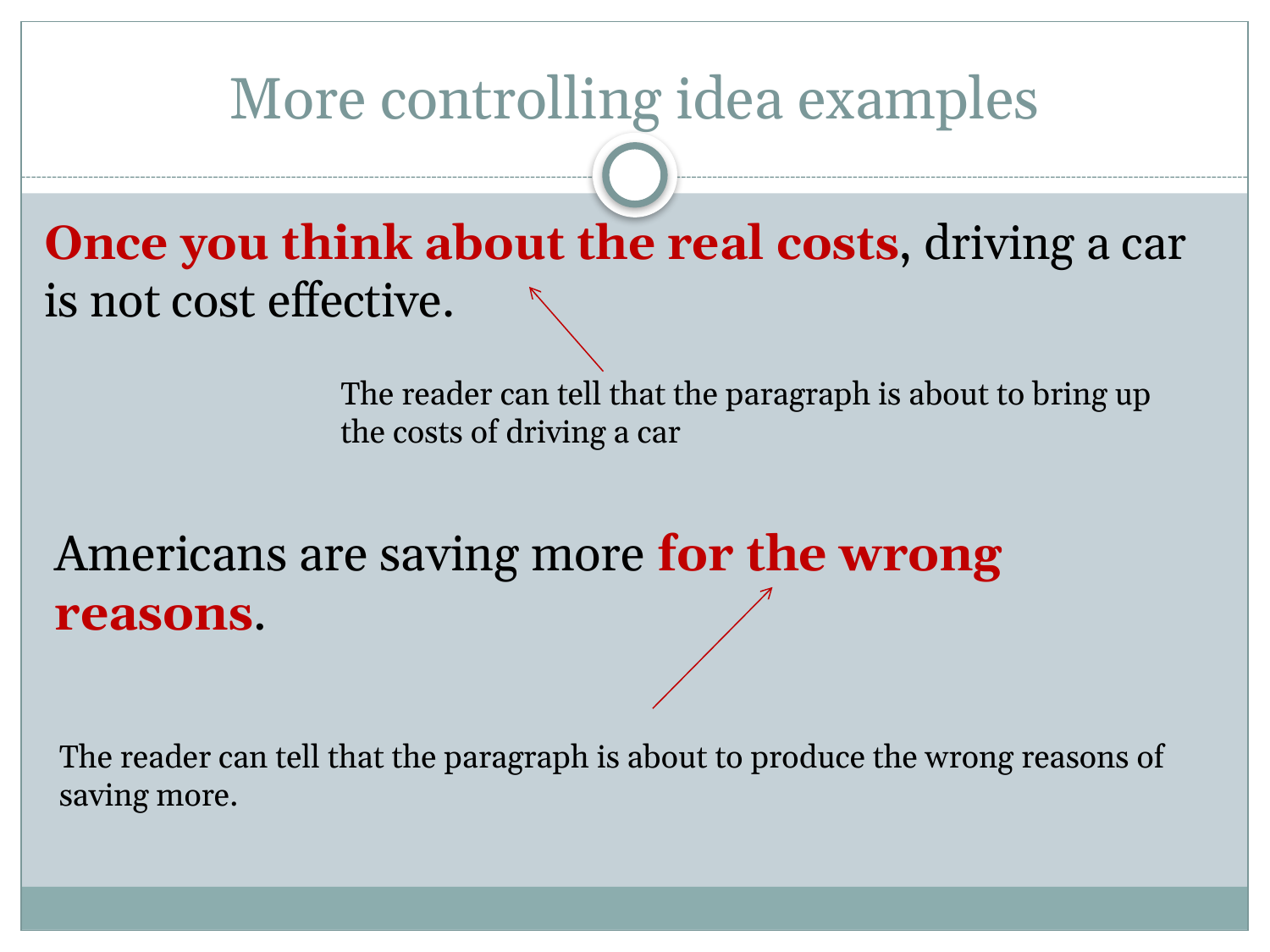

# More controlling idea examples
Once you think about the real costs, driving a car is not cost effective.
The reader can tell that the paragraph is about to bring up the costs of driving a car
Americans are saving more for the wrong reasons.
The reader can tell that the paragraph is about to produce the wrong reasons of saving more.